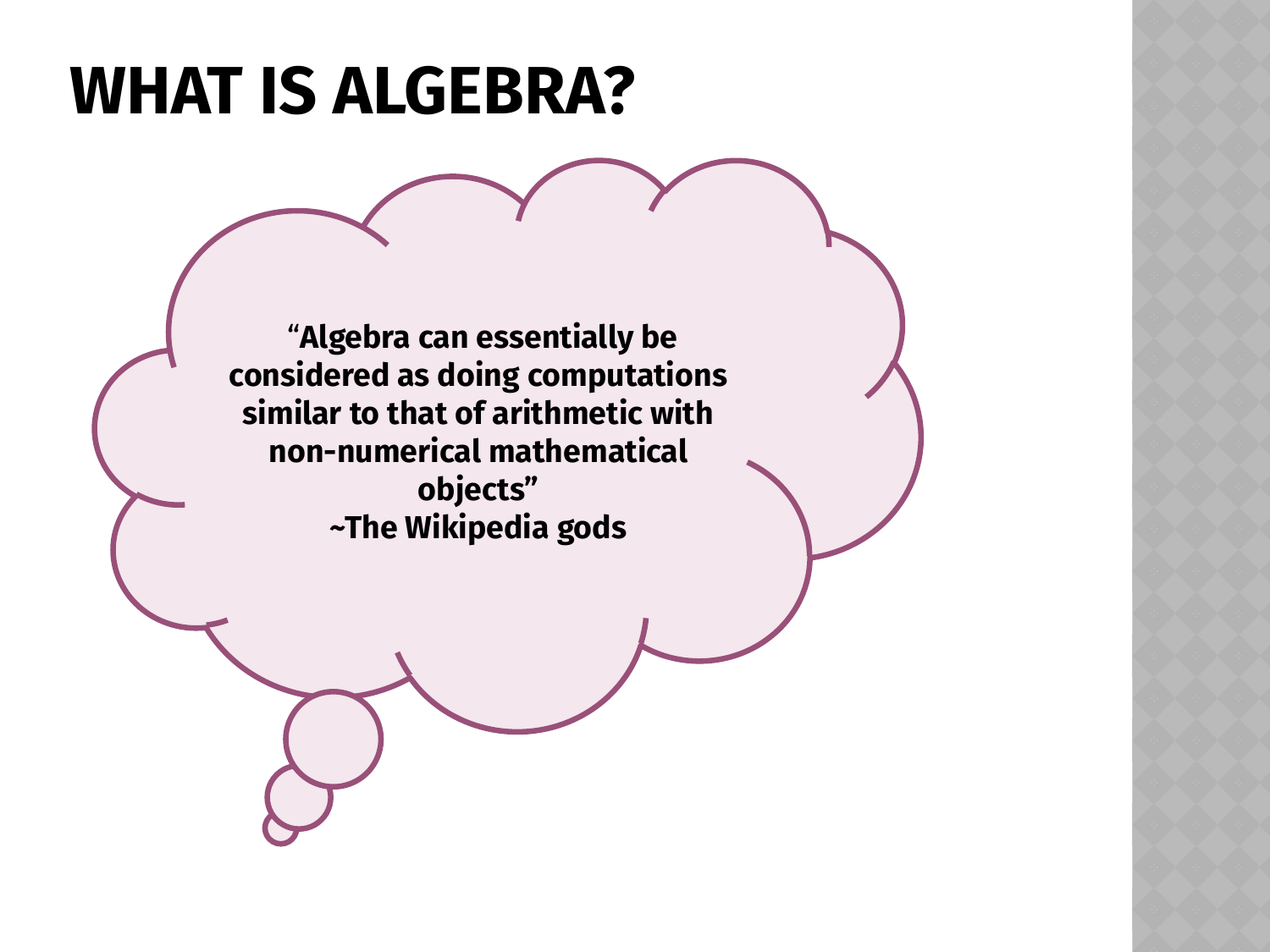

# What is algebra?
 “Algebra can essentially be considered as doing computations similar to that of arithmetic with non-numerical mathematical objects”
~The Wikipedia gods